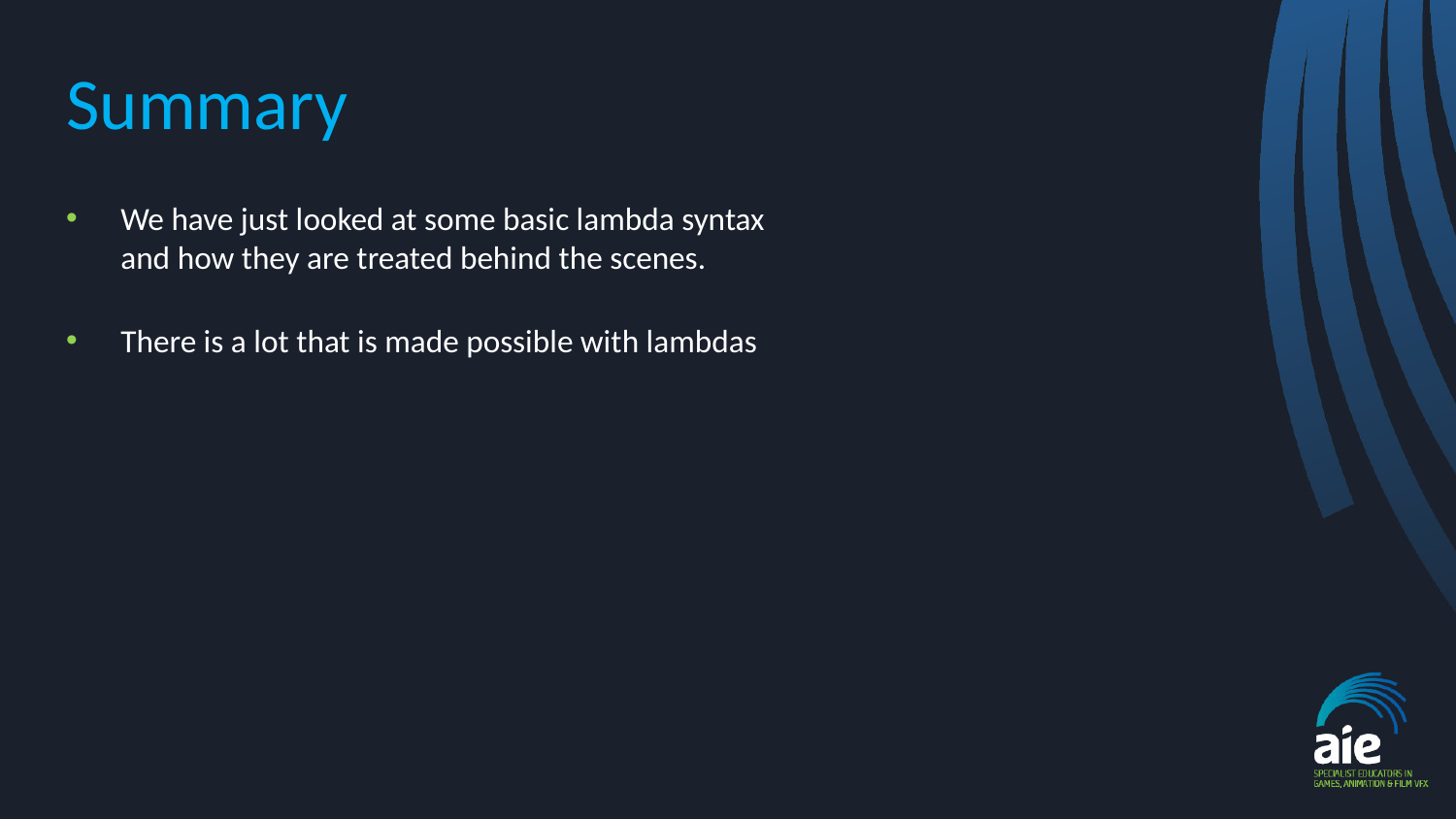

# Summary
We have just looked at some basic lambda syntax and how they are treated behind the scenes.
There is a lot that is made possible with lambdas